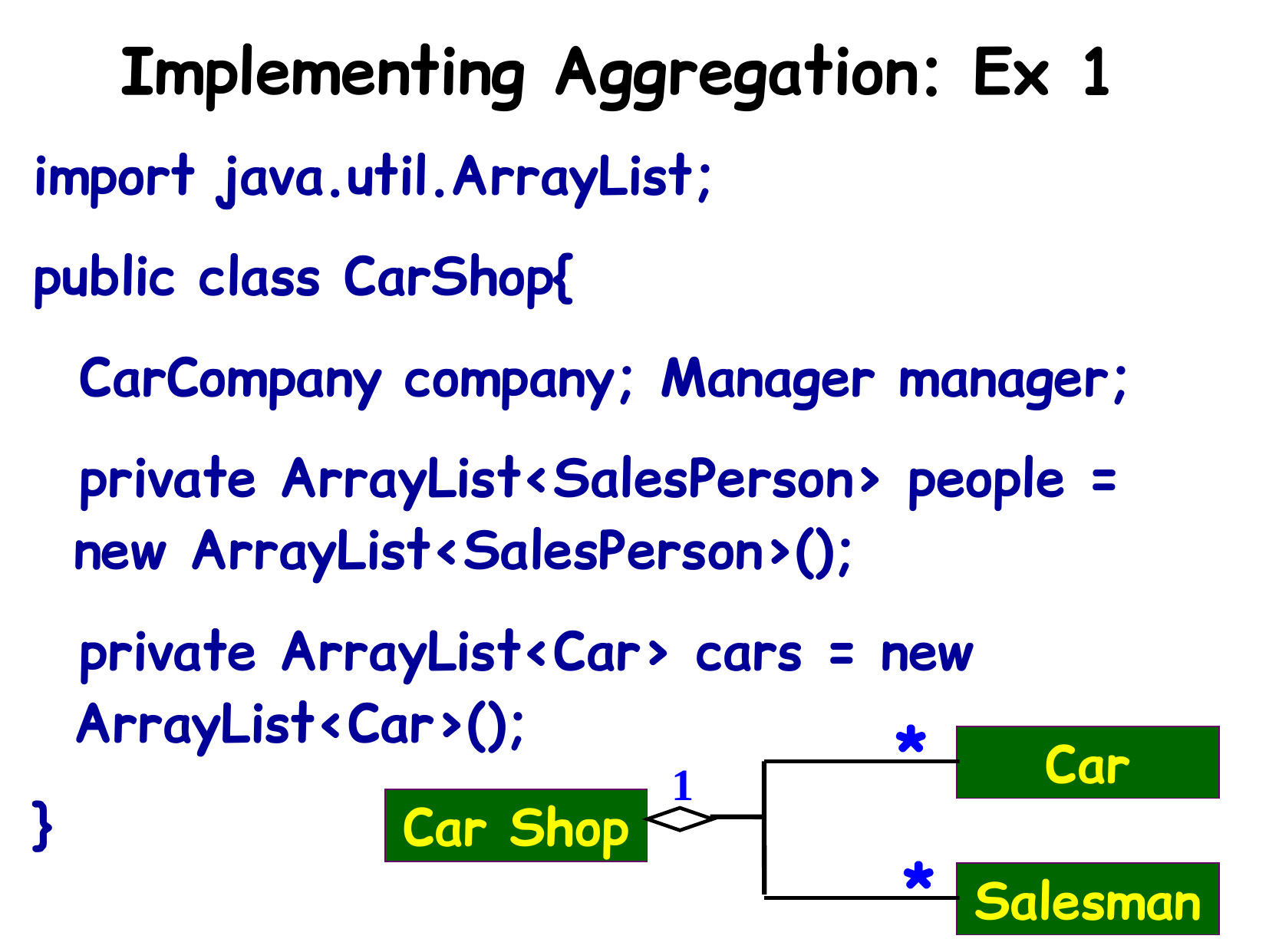

# Implementing Aggregation: Ex 1
import java.util.ArrayList;
public class CarShop{
  CarCompany company; Manager manager;
  private ArrayList<SalesPerson> people = new ArrayList<SalesPerson>();
  private ArrayList<Car> cars = new ArrayList<Car>();
}
*
Car
1

Car Shop

*
Salesman